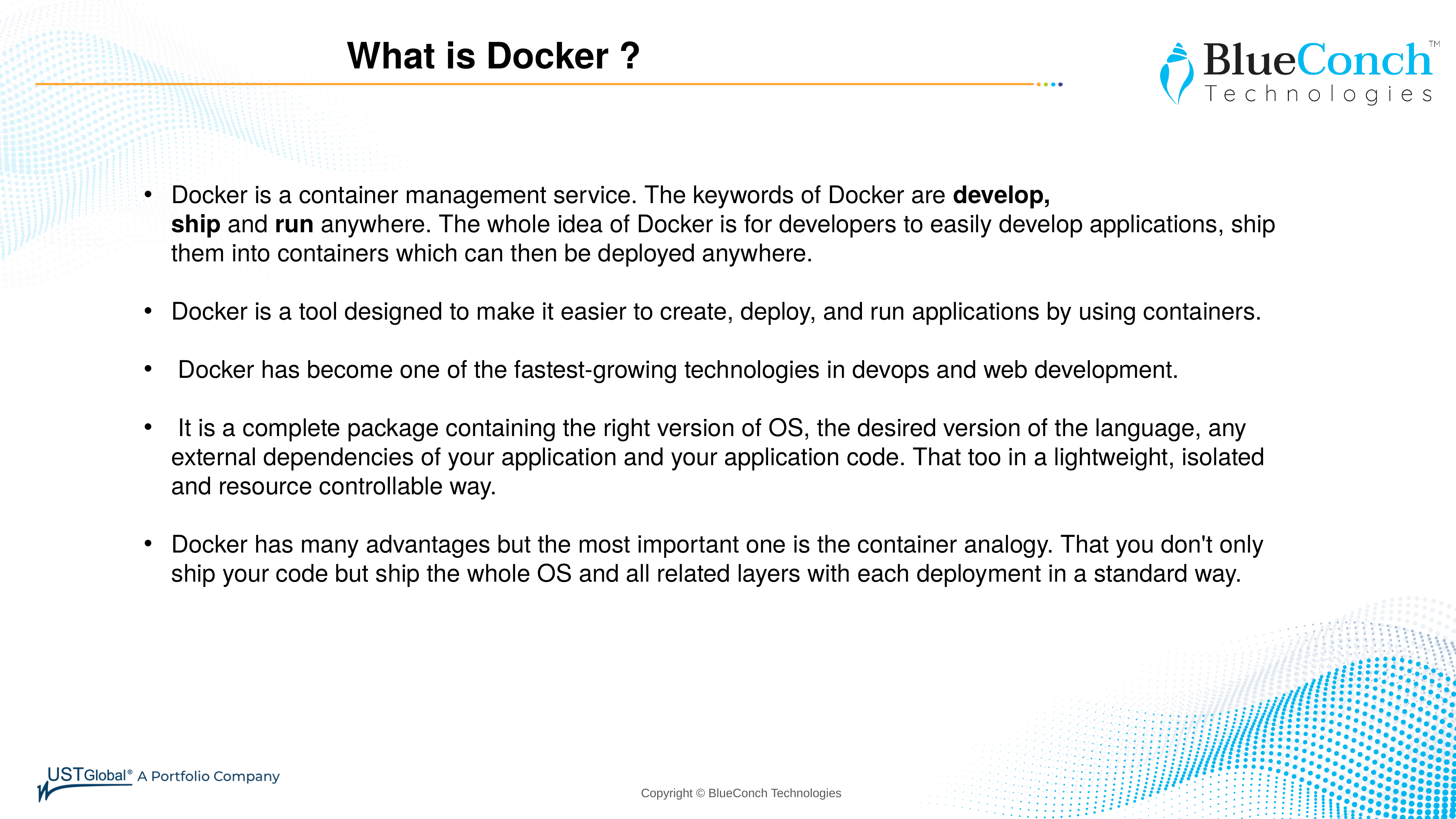

What is Docker ?
Docker is a container management service. The keywords of Docker are develop, ship and run anywhere. The whole idea of Docker is for developers to easily develop applications, ship them into containers which can then be deployed anywhere.

Docker is a tool designed to make it easier to create, deploy, and run applications by using containers.

 Docker has become one of the fastest-growing technologies in devops and web development.

 It is a complete package containing the right version of OS, the desired version of the language, any external dependencies of your application and your application code. That too in a lightweight, isolated and resource controllable way.

Docker has many advantages but the most important one is the container analogy. That you don't only ship your code but ship the whole OS and all related layers with each deployment in a standard way.